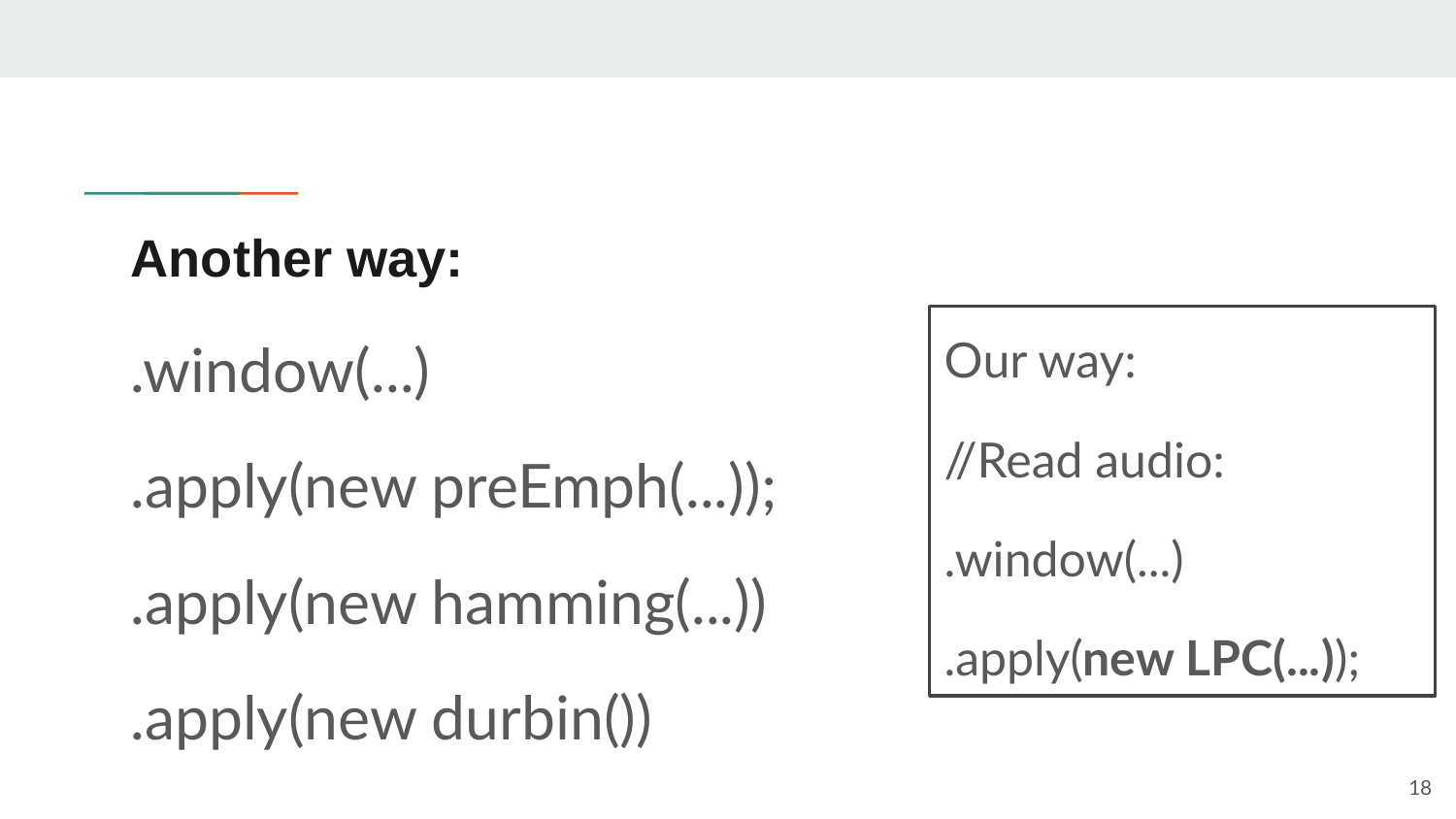

# Another way:
.window(...)
.apply(new preEmph(...));
.apply(new hamming(...))
.apply(new durbin())
Our way:
//Read audio:
.window(...)
.apply(new LPC(...));
18